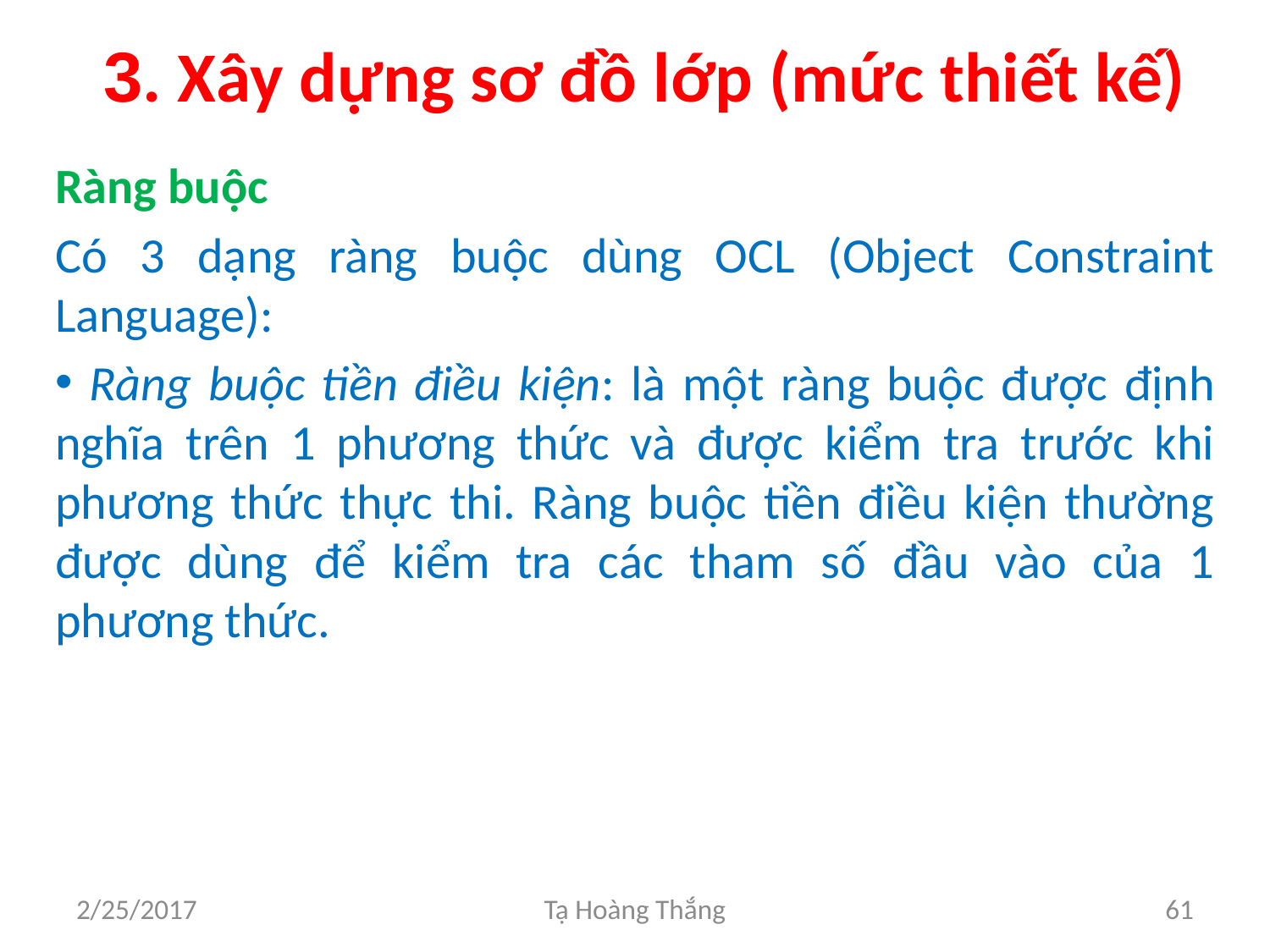

# 3. Xây dựng sơ đồ lớp (mức thiết kế)
Ràng buộc
Có 3 dạng ràng buộc dùng OCL (Object Constraint Language):
 Ràng buộc tiền điều kiện: là một ràng buộc được định nghĩa trên 1 phương thức và được kiểm tra trước khi phương thức thực thi. Ràng buộc tiền điều kiện thường được dùng để kiểm tra các tham số đầu vào của 1 phương thức.

2/25/2017
Tạ Hoàng Thắng
61